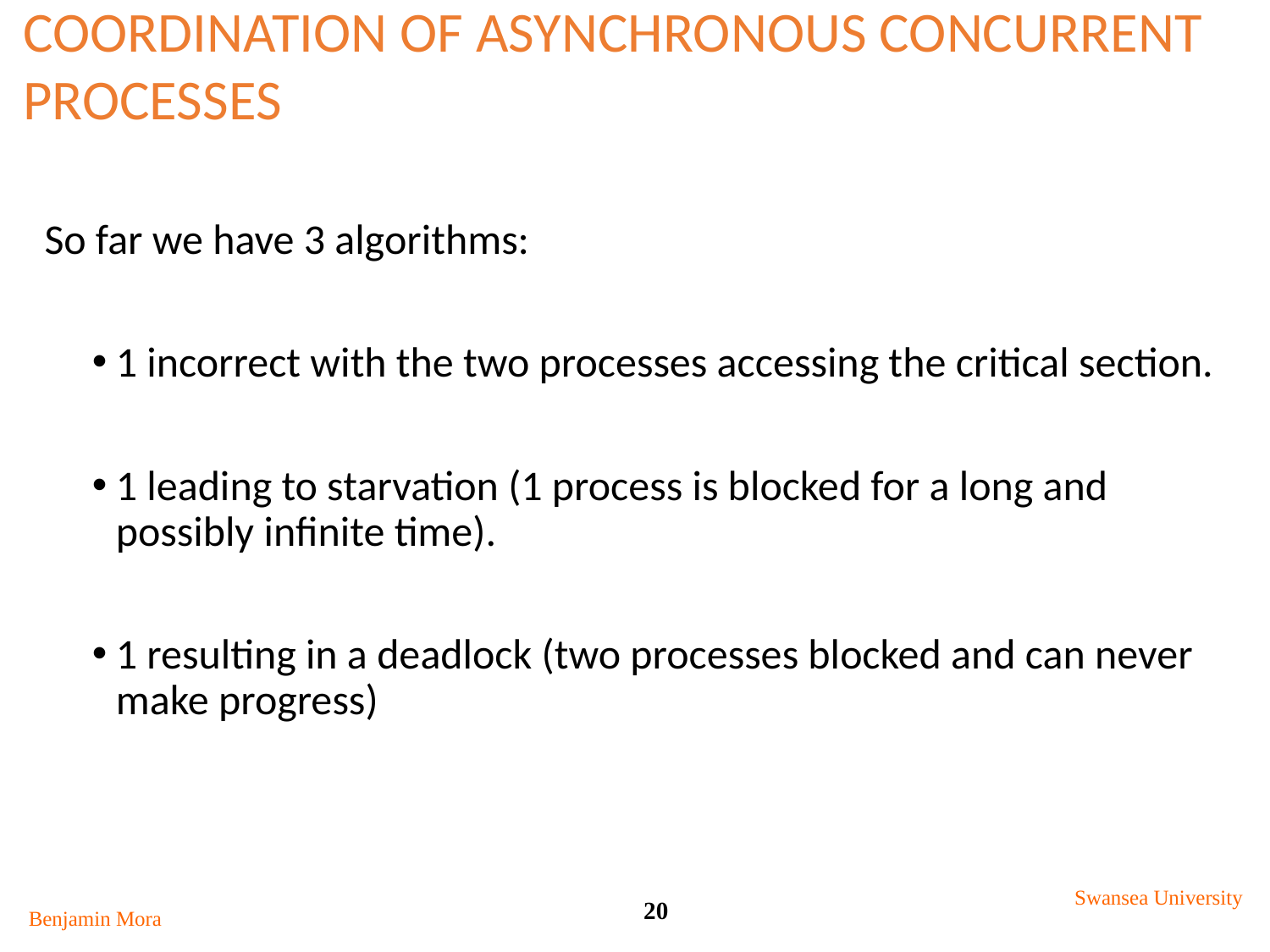

Coordination of Asynchronous Concurrent processes
So far we have 3 algorithms:

1 incorrect with the two processes accessing the critical section.

1 leading to starvation (1 process is blocked for a long and possibly infinite time).

1 resulting in a deadlock (two processes blocked and can never make progress)

Swansea University
20
Benjamin Mora